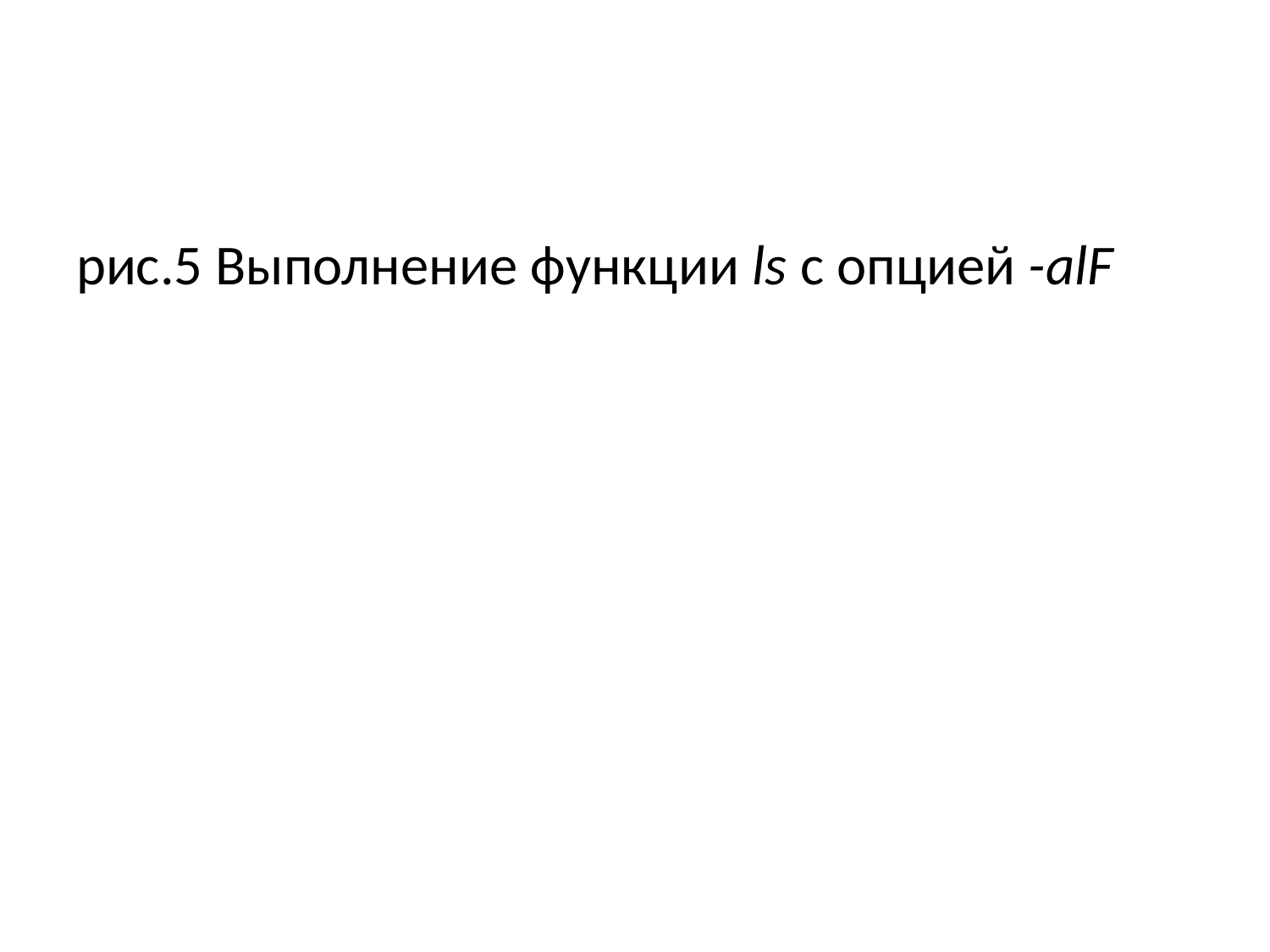

рис.5 Выполнение функции ls с опцией -alF